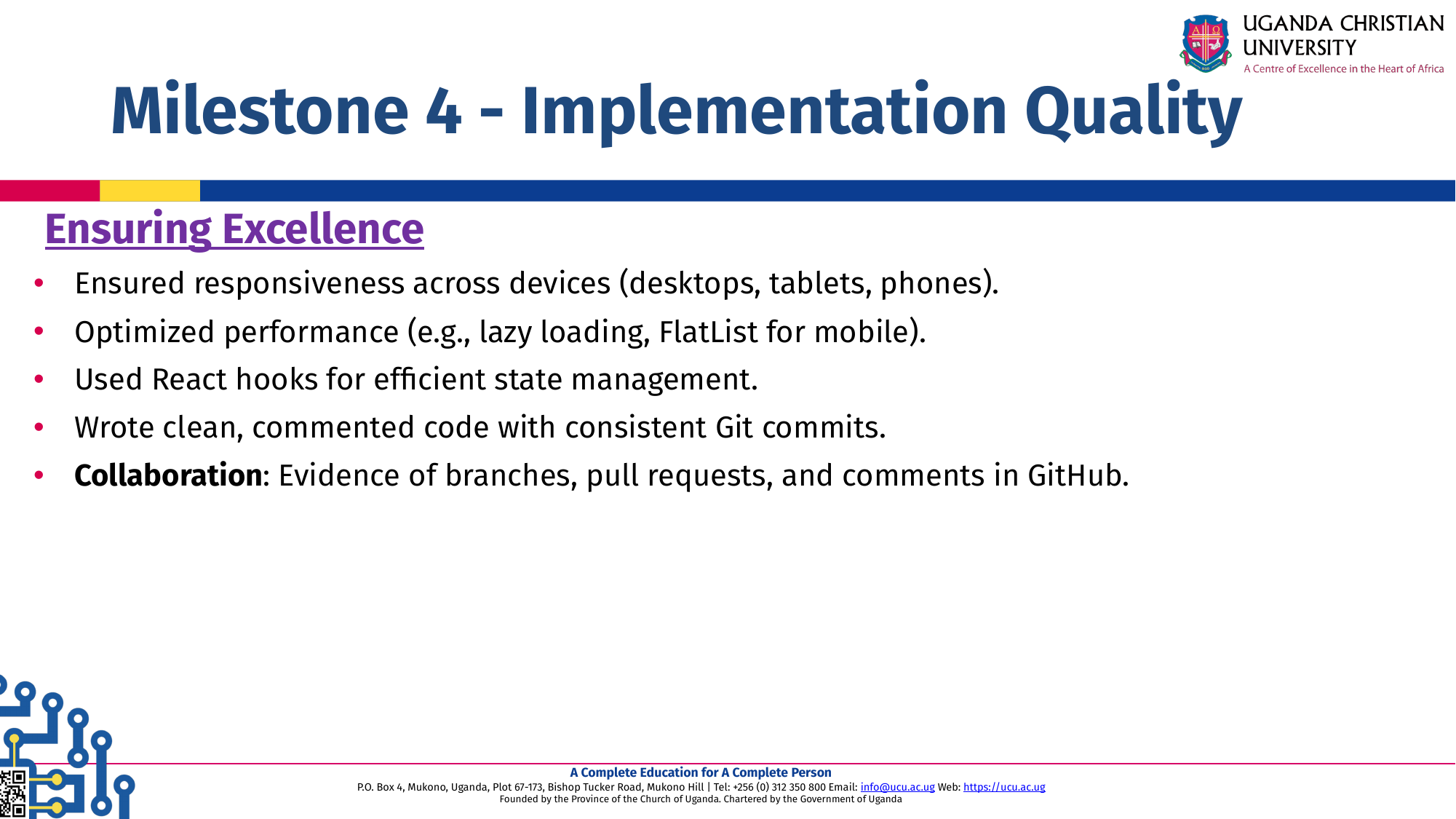

# Milestone 4 - Implementation Quality
 Ensuring Excellence
Ensured responsiveness across devices (desktops, tablets, phones).
Optimized performance (e.g., lazy loading, FlatList for mobile).
Used React hooks for efficient state management.
Wrote clean, commented code with consistent Git commits.
Collaboration: Evidence of branches, pull requests, and comments in GitHub.